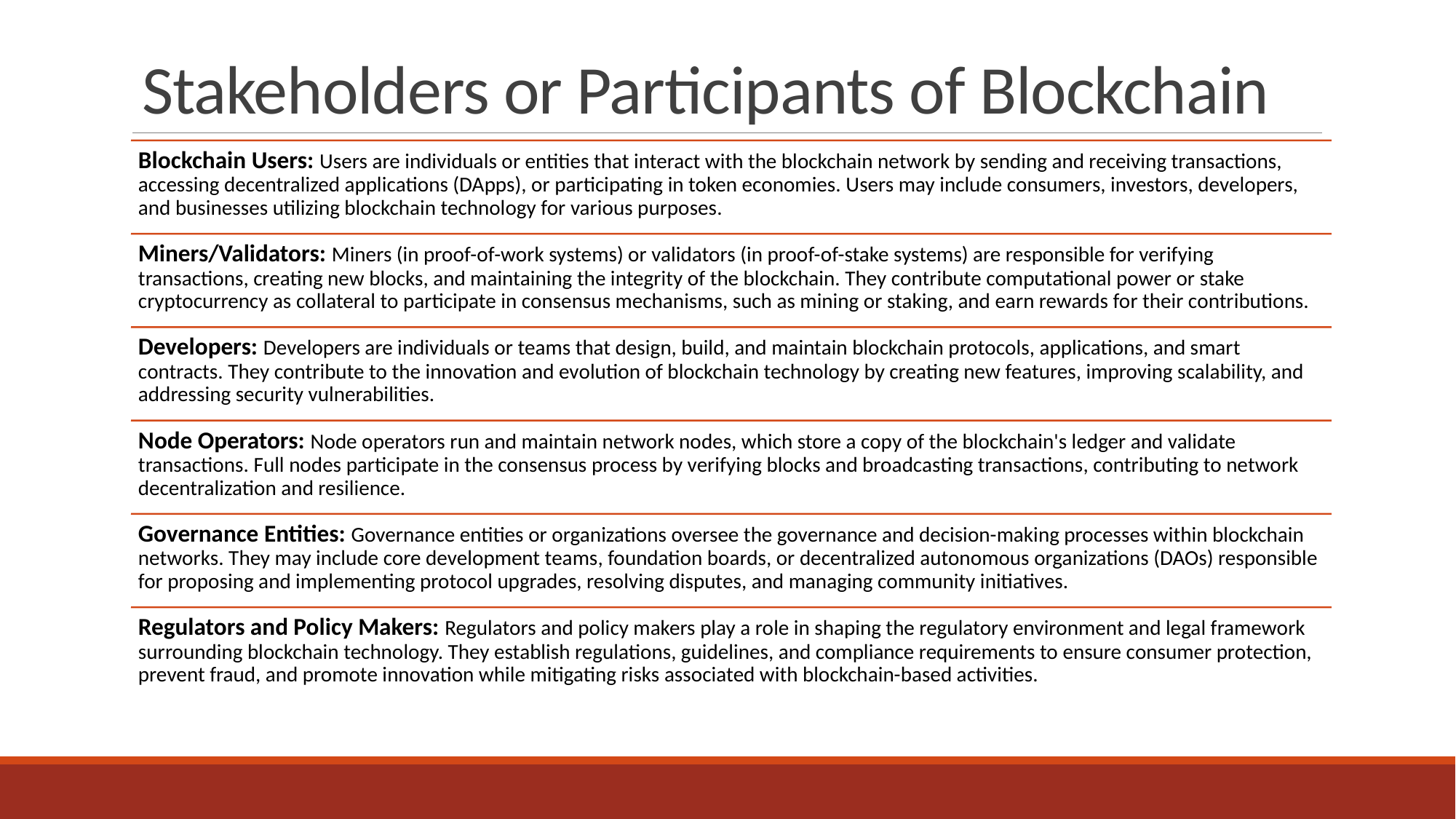

# Stakeholders or Participants of Blockchain
Blockchain Users: Users are individuals or entities that interact with the blockchain network by sending and receiving transactions, accessing decentralized applications (DApps), or participating in token economies. Users may include consumers, investors, developers, and businesses utilizing blockchain technology for various purposes.
Miners/Validators: Miners (in proof-of-work systems) or validators (in proof-of-stake systems) are responsible for verifying transactions, creating new blocks, and maintaining the integrity of the blockchain. They contribute computational power or stake cryptocurrency as collateral to participate in consensus mechanisms, such as mining or staking, and earn rewards for their contributions.
Developers: Developers are individuals or teams that design, build, and maintain blockchain protocols, applications, and smart contracts. They contribute to the innovation and evolution of blockchain technology by creating new features, improving scalability, and addressing security vulnerabilities.
Node Operators: Node operators run and maintain network nodes, which store a copy of the blockchain's ledger and validate transactions. Full nodes participate in the consensus process by verifying blocks and broadcasting transactions, contributing to network decentralization and resilience.
Governance Entities: Governance entities or organizations oversee the governance and decision-making processes within blockchain networks. They may include core development teams, foundation boards, or decentralized autonomous organizations (DAOs) responsible for proposing and implementing protocol upgrades, resolving disputes, and managing community initiatives.
Regulators and Policy Makers: Regulators and policy makers play a role in shaping the regulatory environment and legal framework surrounding blockchain technology. They establish regulations, guidelines, and compliance requirements to ensure consumer protection, prevent fraud, and promote innovation while mitigating risks associated with blockchain-based activities.